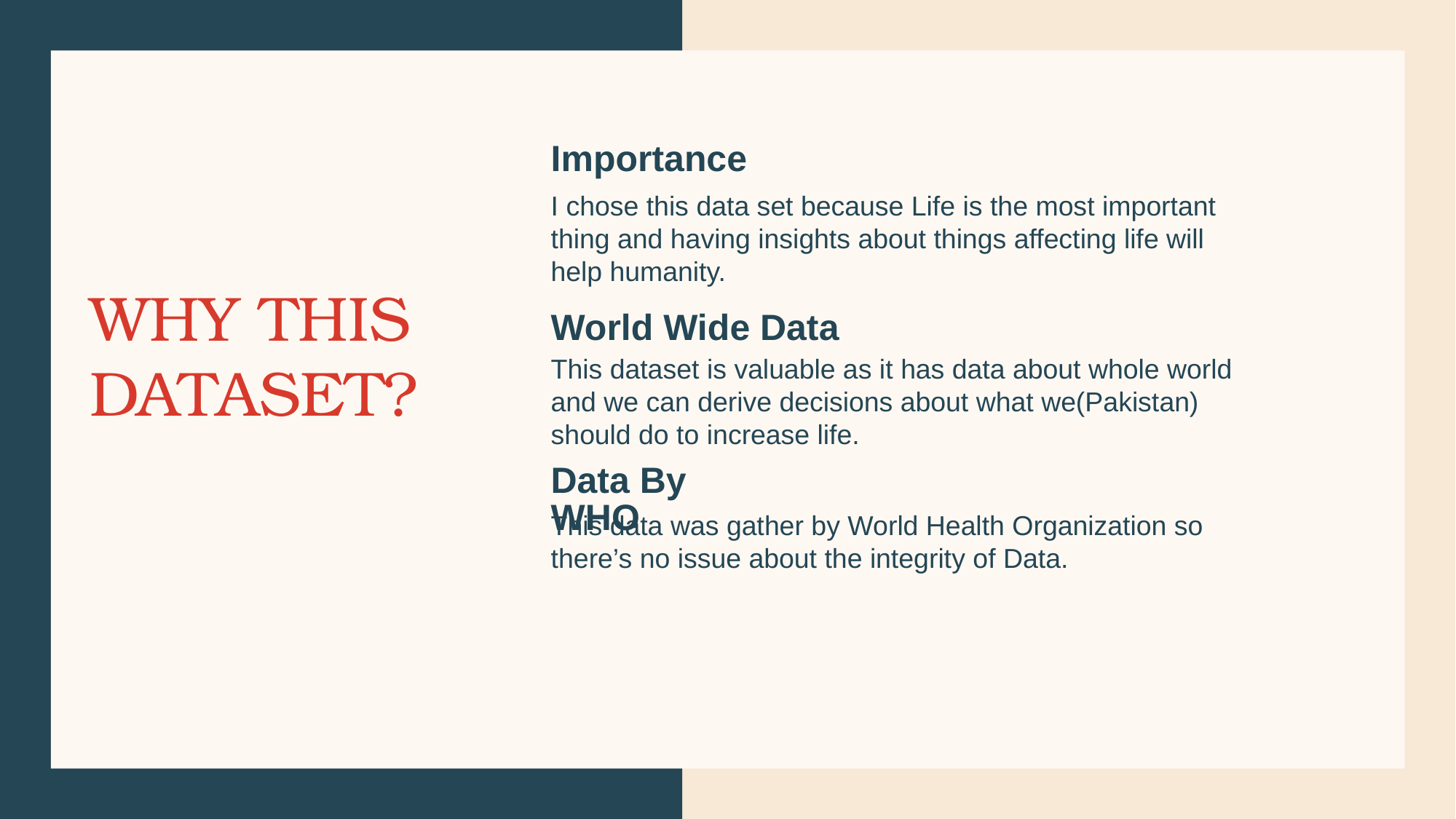

Importance
I chose this data set because Life is the most important thing and having insights about things affecting life will help humanity.

# WHY THIS DATASET?
World Wide Data
This dataset is valuable as it has data about whole world and we can derive decisions about what we(Pakistan) should do to increase life.
Data By WHO
This data was gather by World Health Organization so there’s no issue about the integrity of Data.